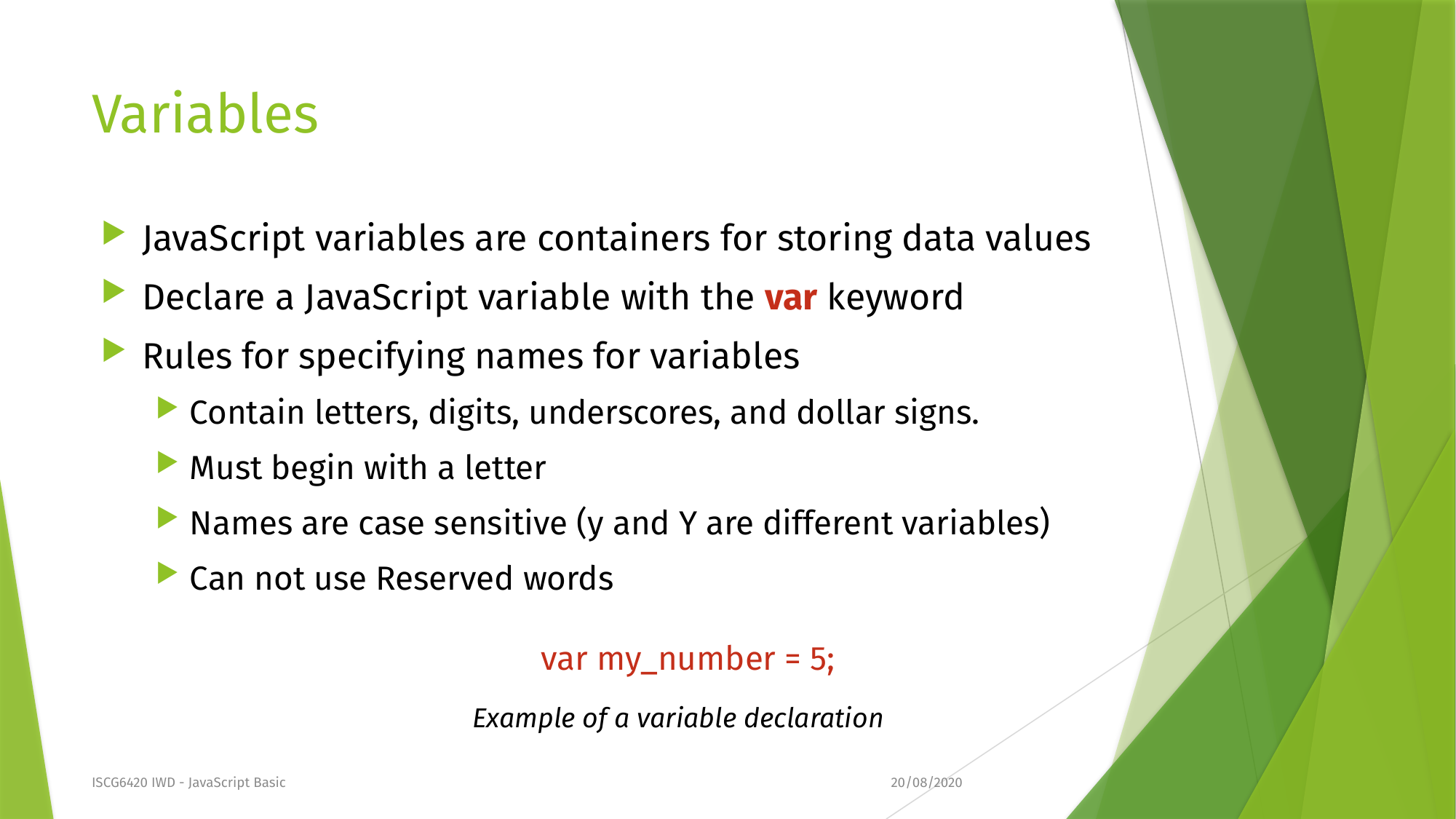

# Variables
JavaScript variables are containers for storing data values
Declare a JavaScript variable with the var keyword
Rules for specifying names for variables
Contain letters, digits, underscores, and dollar signs.
Must begin with a letter
Names are case sensitive (y and Y are different variables)
Can not use Reserved words
var my_number = 5;
Example of a variable declaration
20/08/2020
ISCG6420 IWD - JavaScript Basic